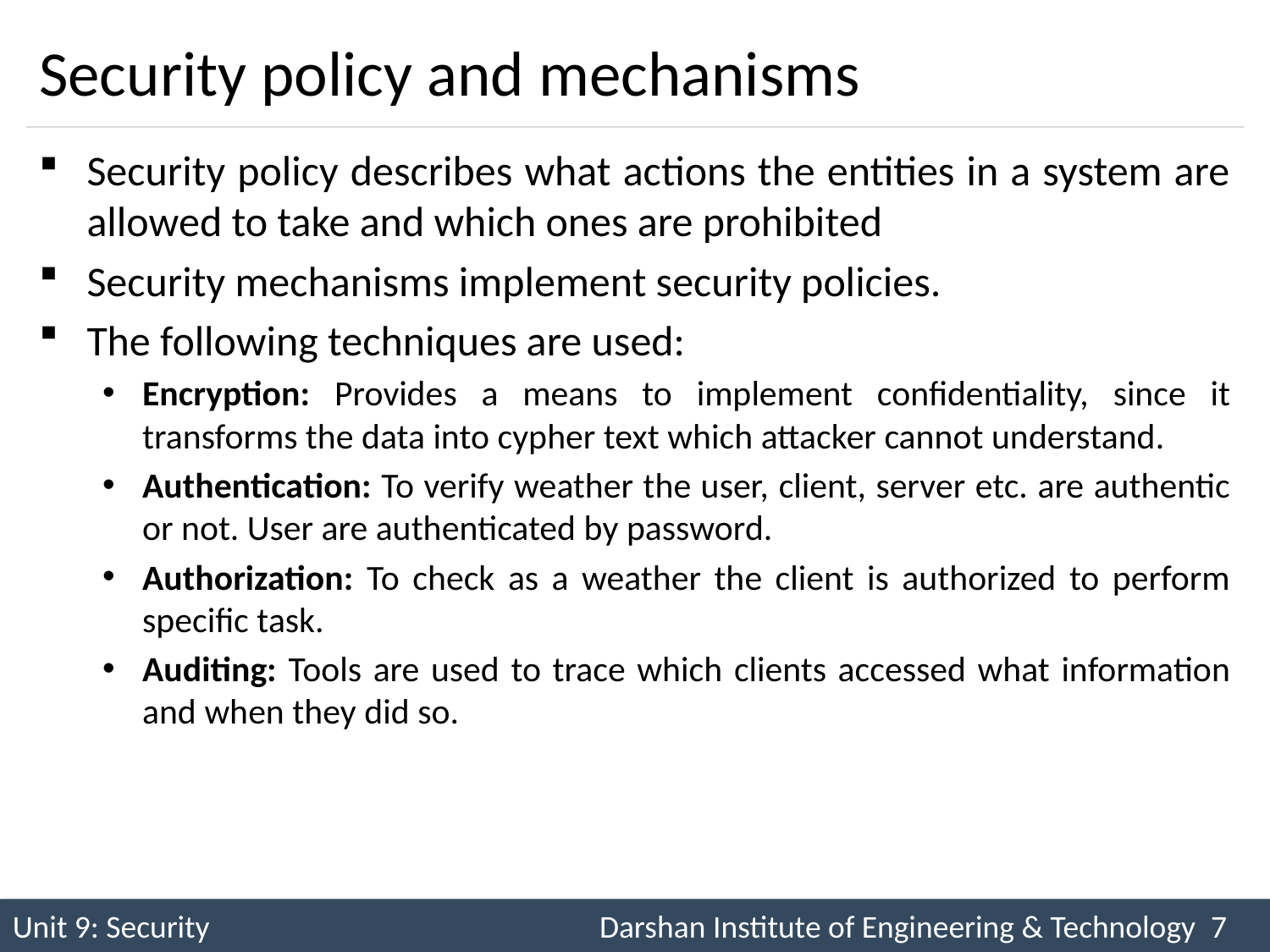

# Security policy and mechanisms
Security policy describes what actions the entities in a system are allowed to take and which ones are prohibited
Security mechanisms implement security policies.
The following techniques are used:
Encryption: Provides a means to implement confidentiality, since it transforms the data into cypher text which attacker cannot understand.
Authentication: To verify weather the user, client, server etc. are authentic or not. User are authenticated by password.
Authorization: To check as a weather the client is authorized to perform specific task.
Auditing: Tools are used to trace which clients accessed what information and when they did so.